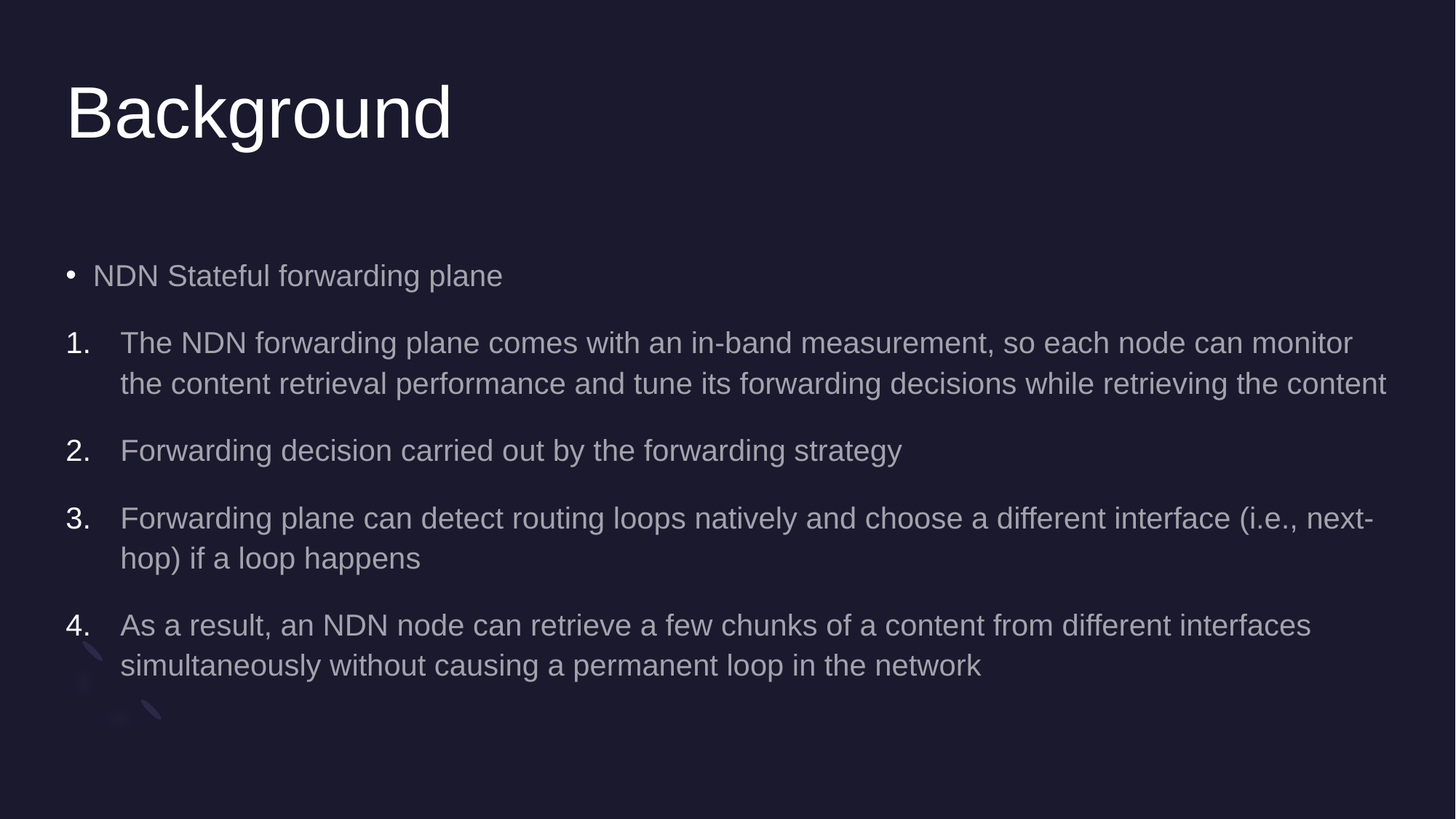

# Background
NDN Stateful forwarding plane
The NDN forwarding plane comes with an in-band measurement, so each node can monitor the content retrieval performance and tune its forwarding decisions while retrieving the content
Forwarding decision carried out by the forwarding strategy
Forwarding plane can detect routing loops natively and choose a different interface (i.e., next-hop) if a loop happens
As a result, an NDN node can retrieve a few chunks of a content from different interfaces simultaneously without causing a permanent loop in the network